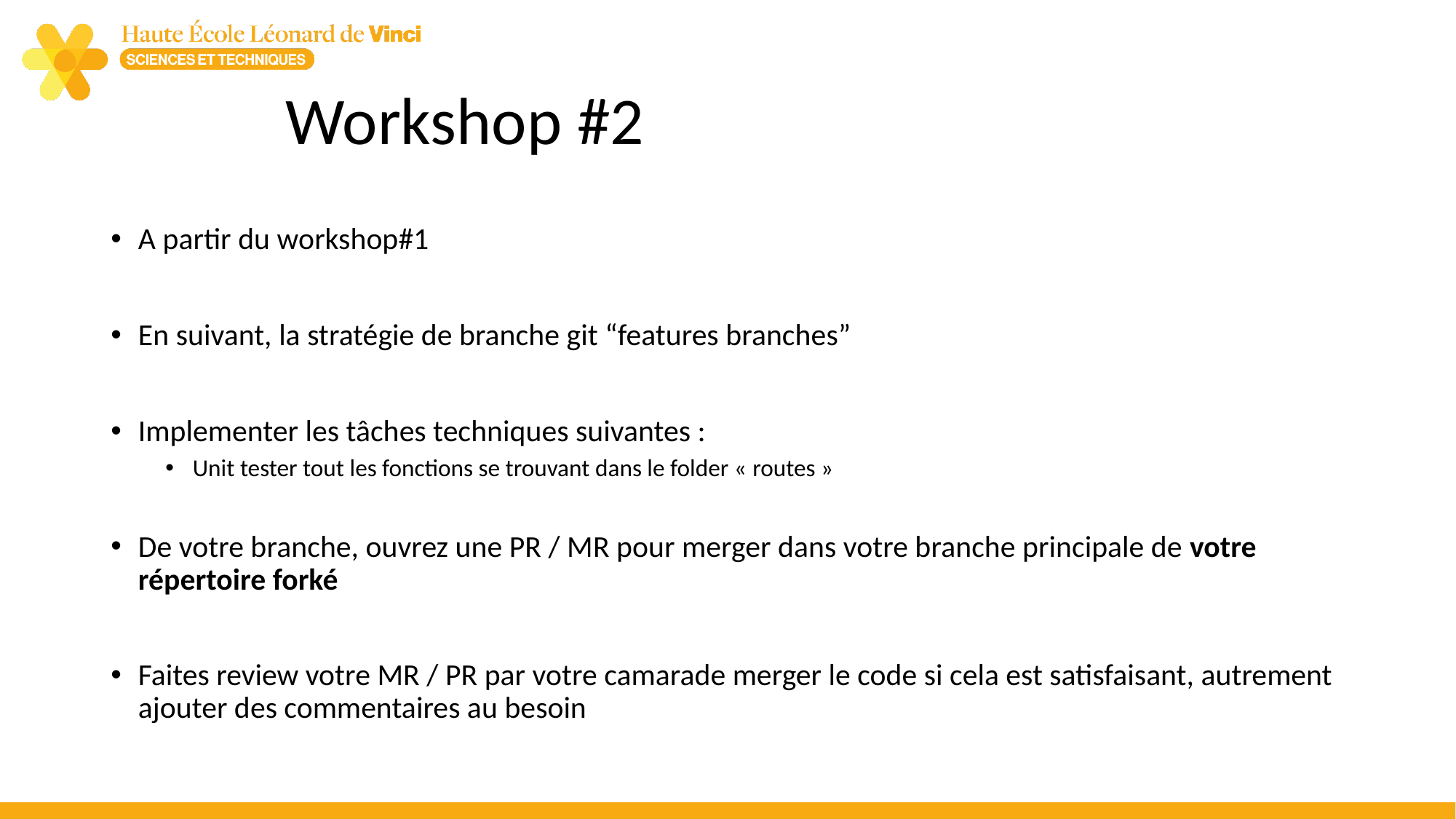

# Workshop #2
A partir du workshop#1

En suivant, la stratégie de branche git “features branches”

Implementer les tâches techniques suivantes :
Unit tester tout les fonctions se trouvant dans le folder « routes »

De votre branche, ouvrez une PR / MR pour merger dans votre branche principale de votre répertoire forké

Faites review votre MR / PR par votre camarade merger le code si cela est satisfaisant, autrement ajouter des commentaires au besoin